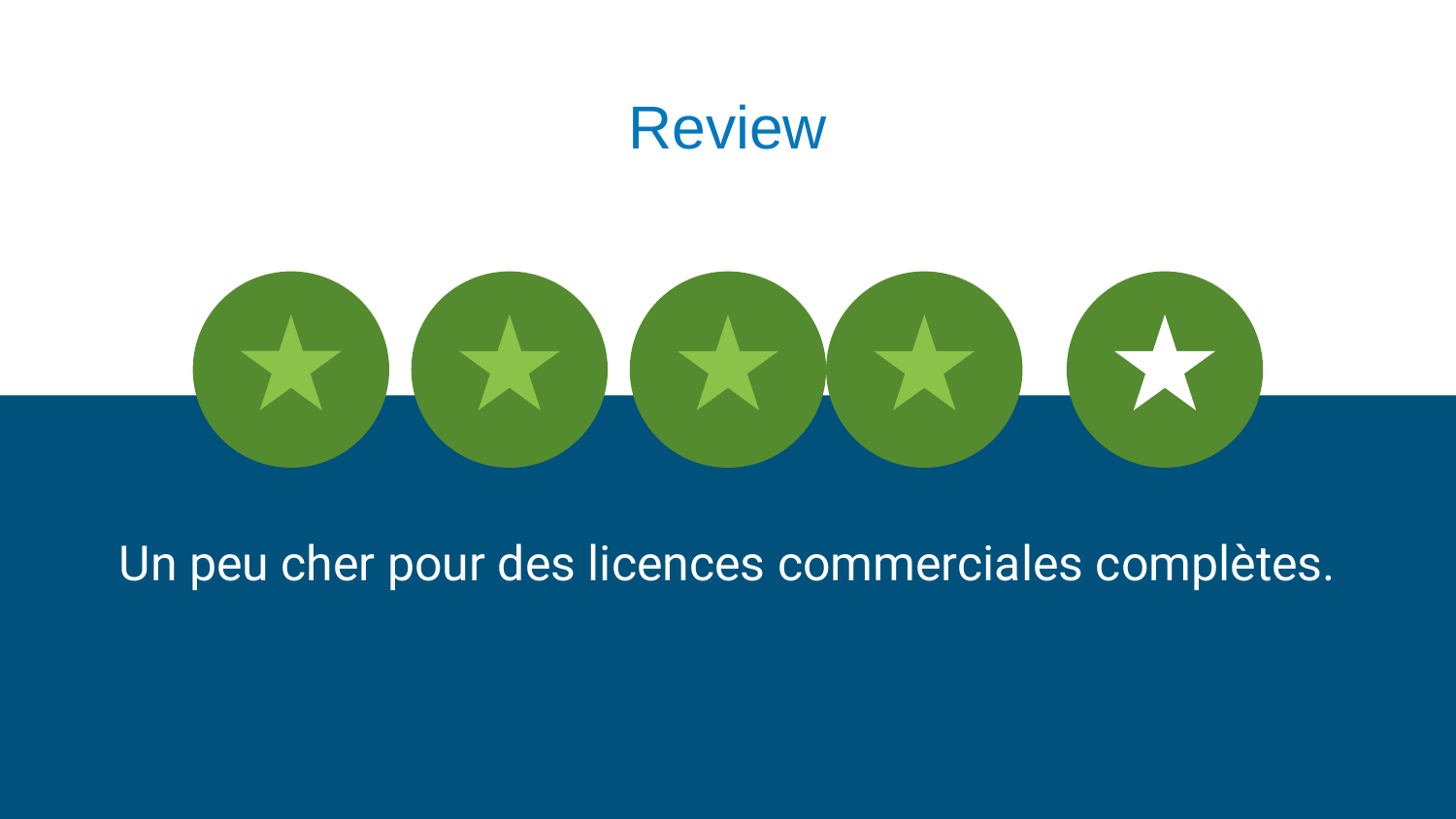

Review

Un peu cher pour des licences commerciales complètes.